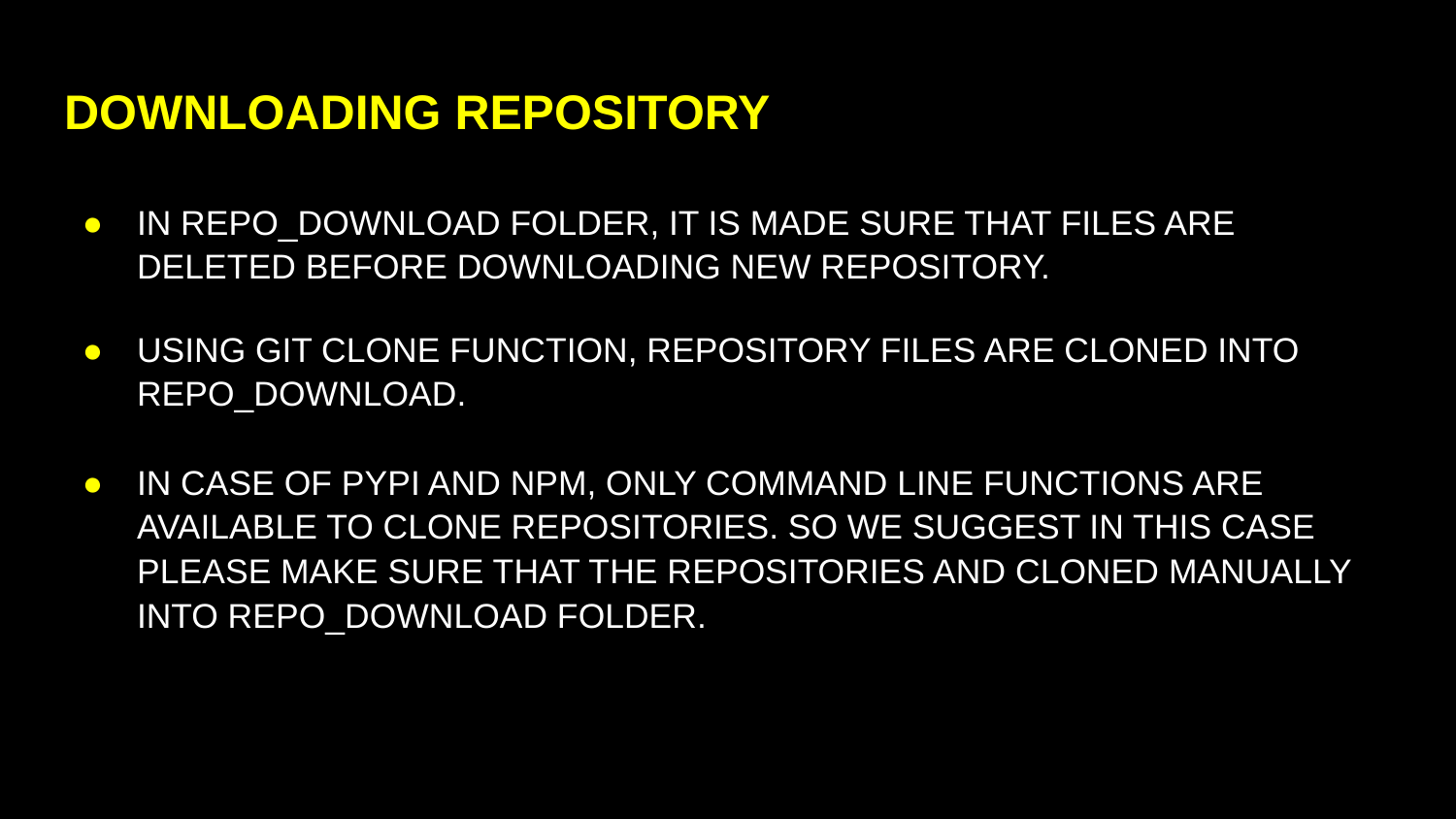

# Downloading repository
In repo_download folder, it is made sure that files are deleted before downloading new repository.
Using git clone function, repository files are cloned into repo_download.
In case of pypi and npm, only command line functions are available to clone repositories. So we suggest in this case please make sure that the repositories and cloned manually into repo_download folder.